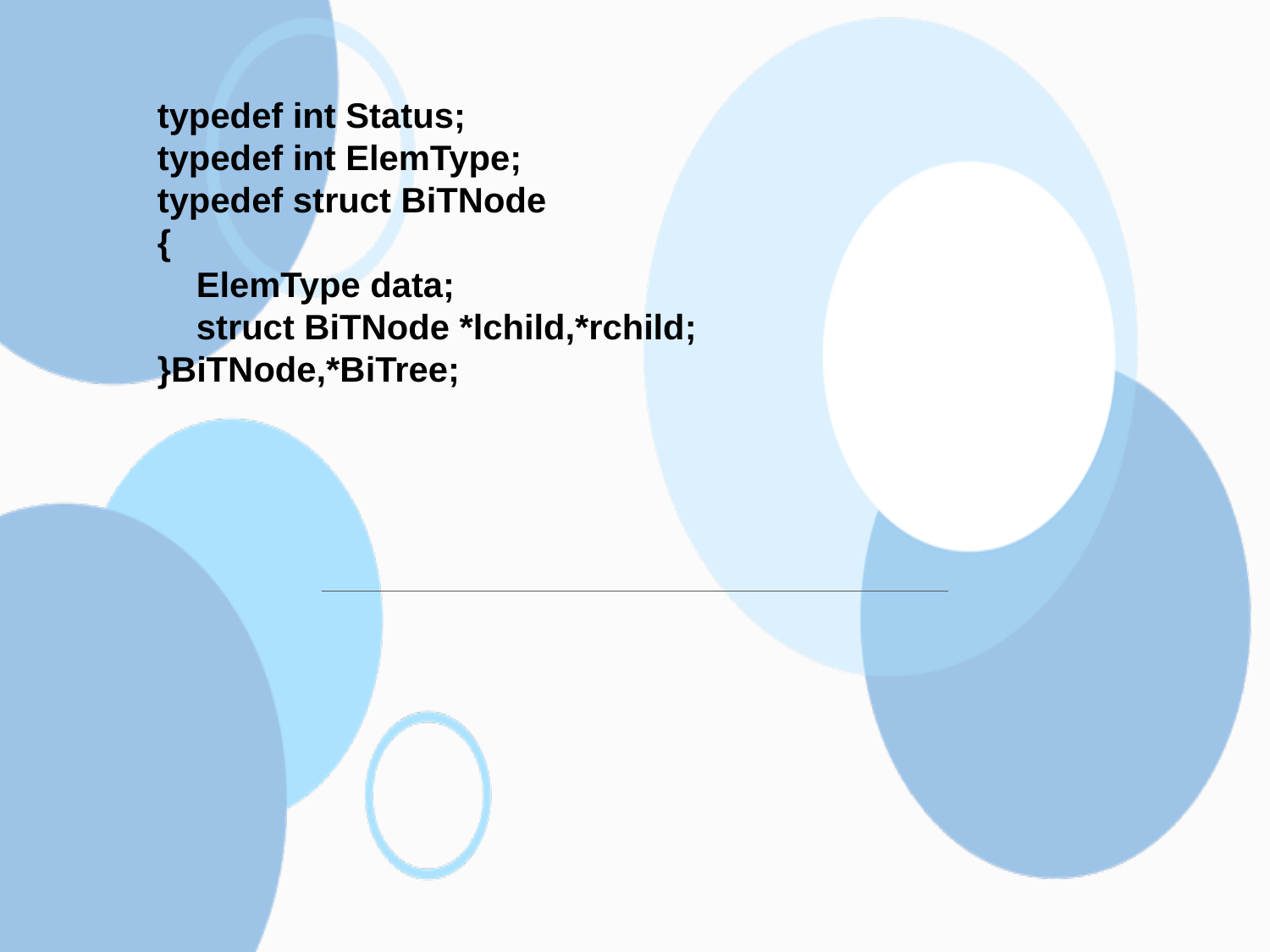

typedef int Status;
typedef int ElemType;
typedef struct BiTNode
{
    ElemType data;
    struct BiTNode *lchild,*rchild;
}BiTNode,*BiTree;